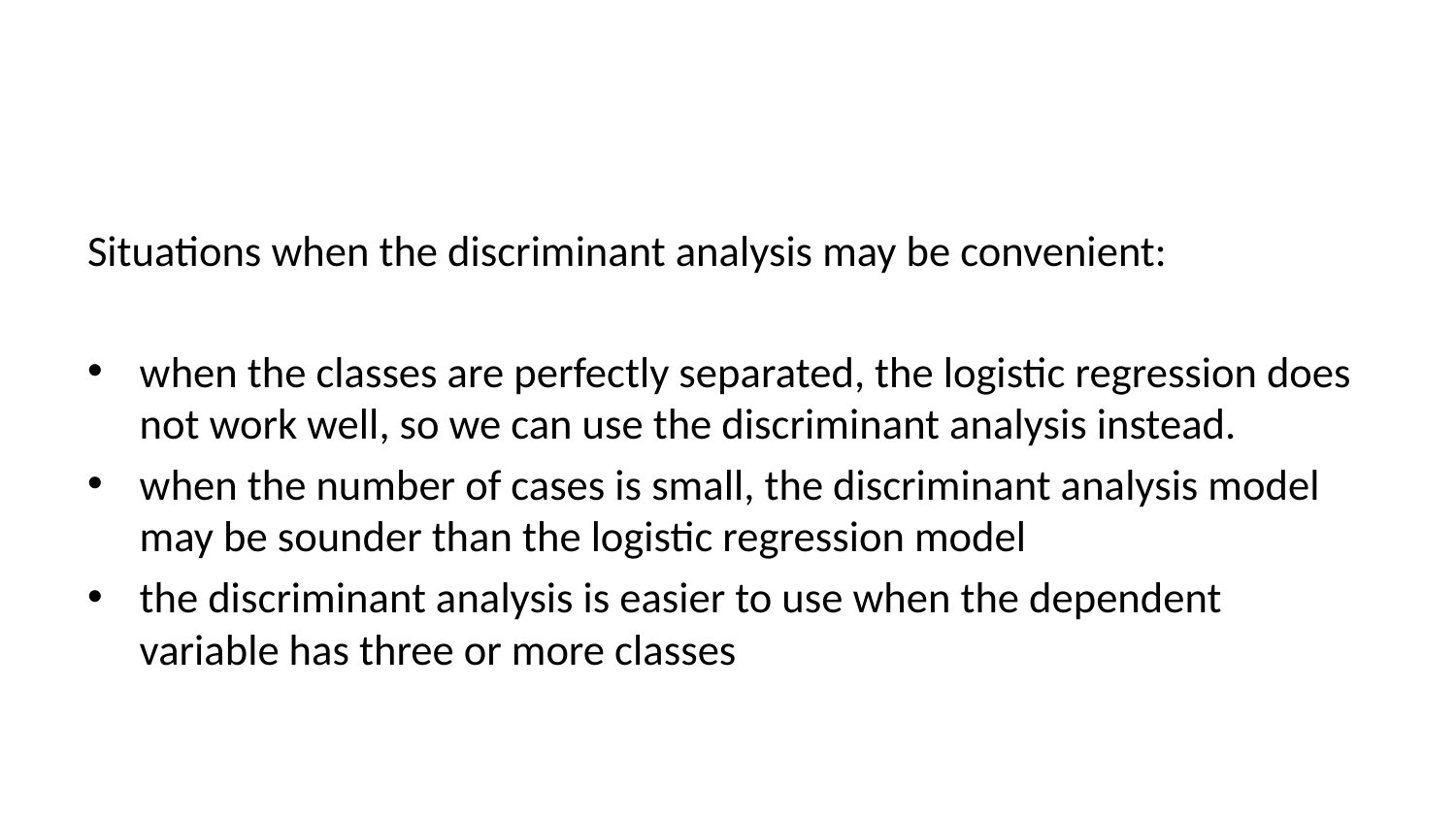

Situations when the discriminant analysis may be convenient:

when the classes are perfectly separated, the logistic regression does not work well, so we can use the discriminant analysis instead.
when the number of cases is small, the discriminant analysis model may be sounder than the logistic regression model
the discriminant analysis is easier to use when the dependent variable has three or more classes